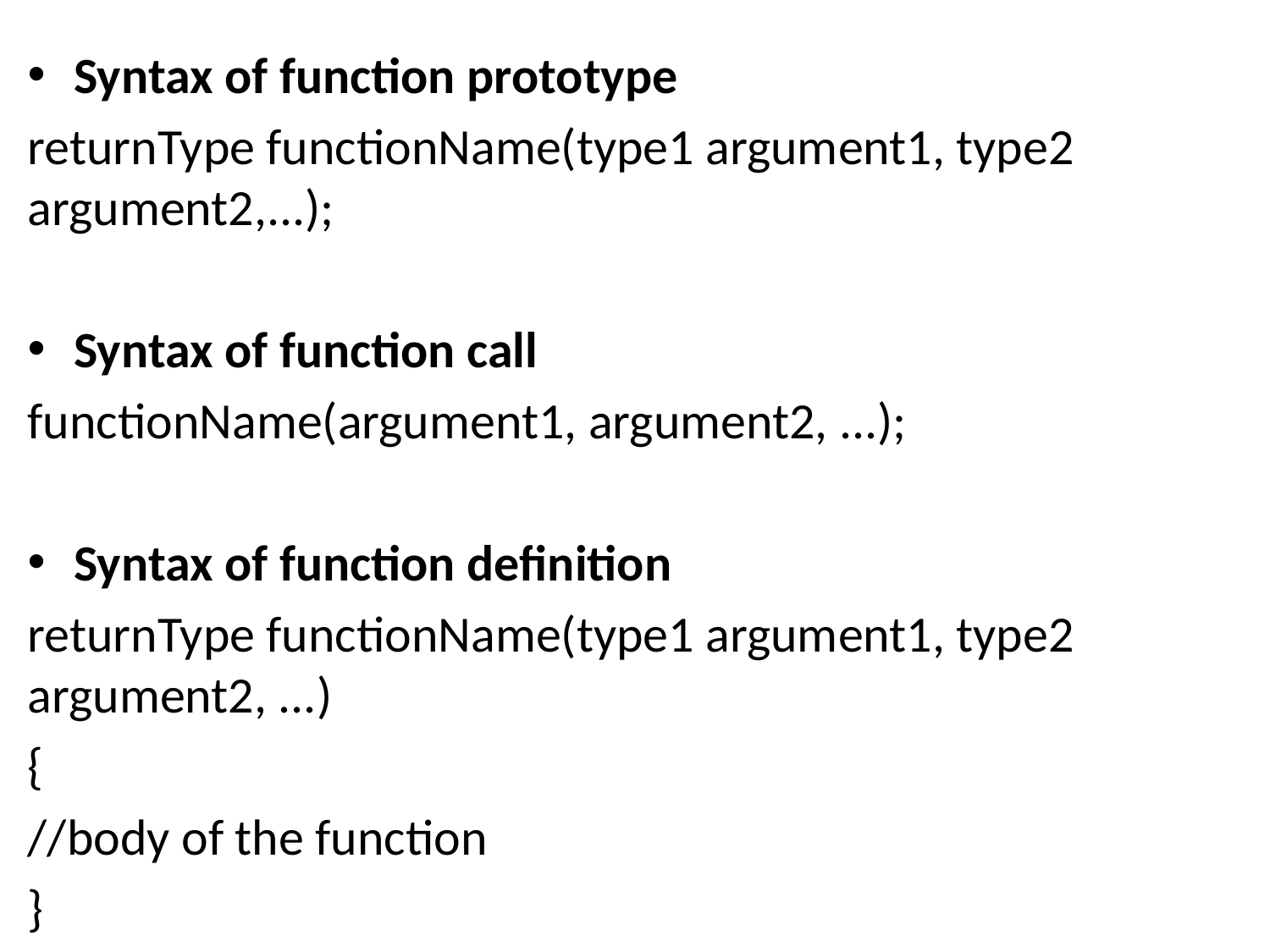

Syntax of function prototype
returnType functionName(type1 argument1, type2 argument2,...);

Syntax of function call
functionName(argument1, argument2, ...);

Syntax of function definition
returnType functionName(type1 argument1, type2 argument2, ...)
{
//body of the function
}